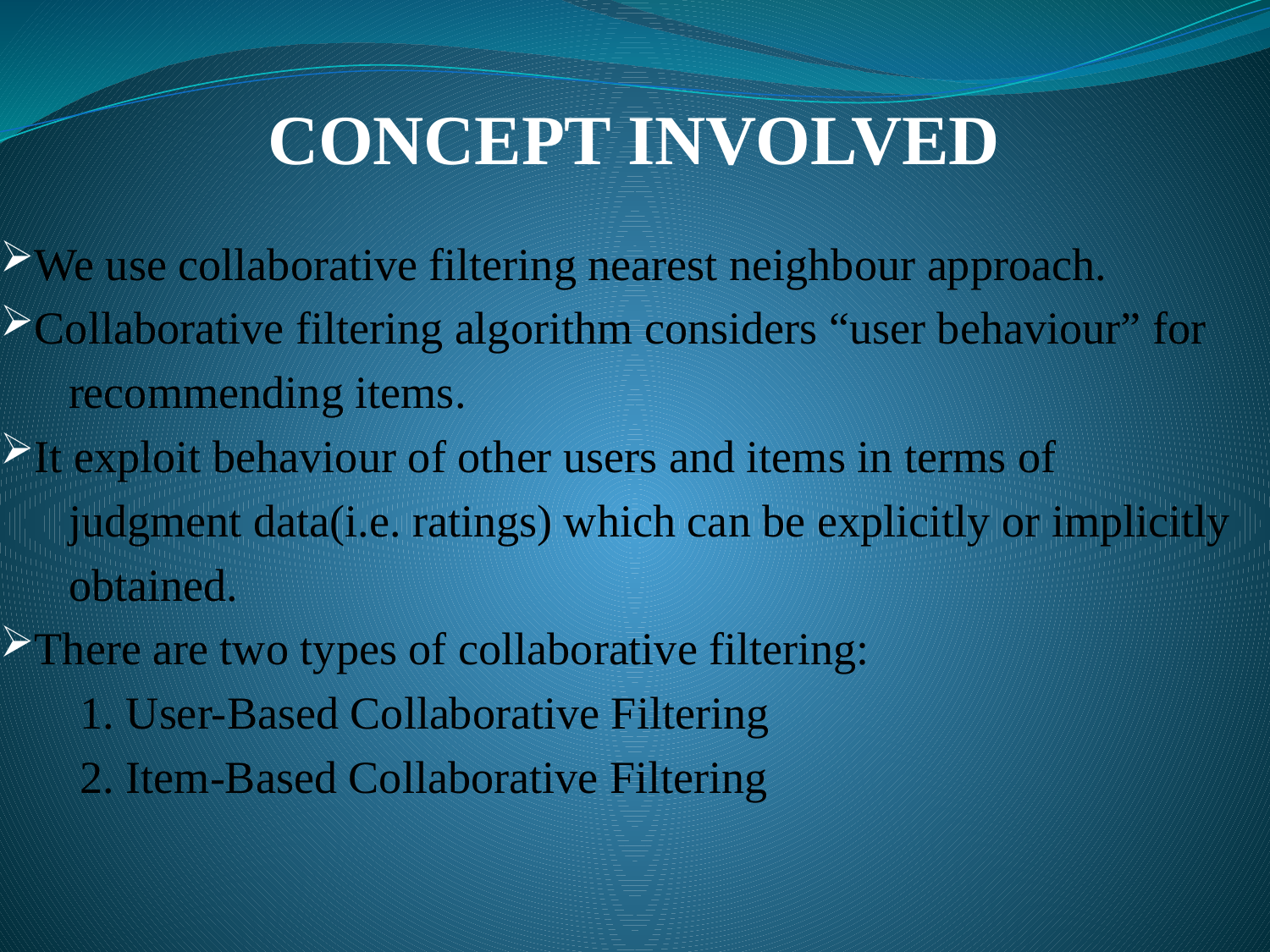

# CONCEPT INVOLVED
We use collaborative filtering nearest neighbour approach.
Collaborative filtering algorithm considers “user behaviour” for
      recommending items.
It exploit behaviour of other users and items in terms of
      judgment data(i.e. ratings) which can be explicitly or implicitly
      obtained.
There are two types of collaborative filtering:
       1. User-Based Collaborative Filtering
       2. Item-Based Collaborative Filtering